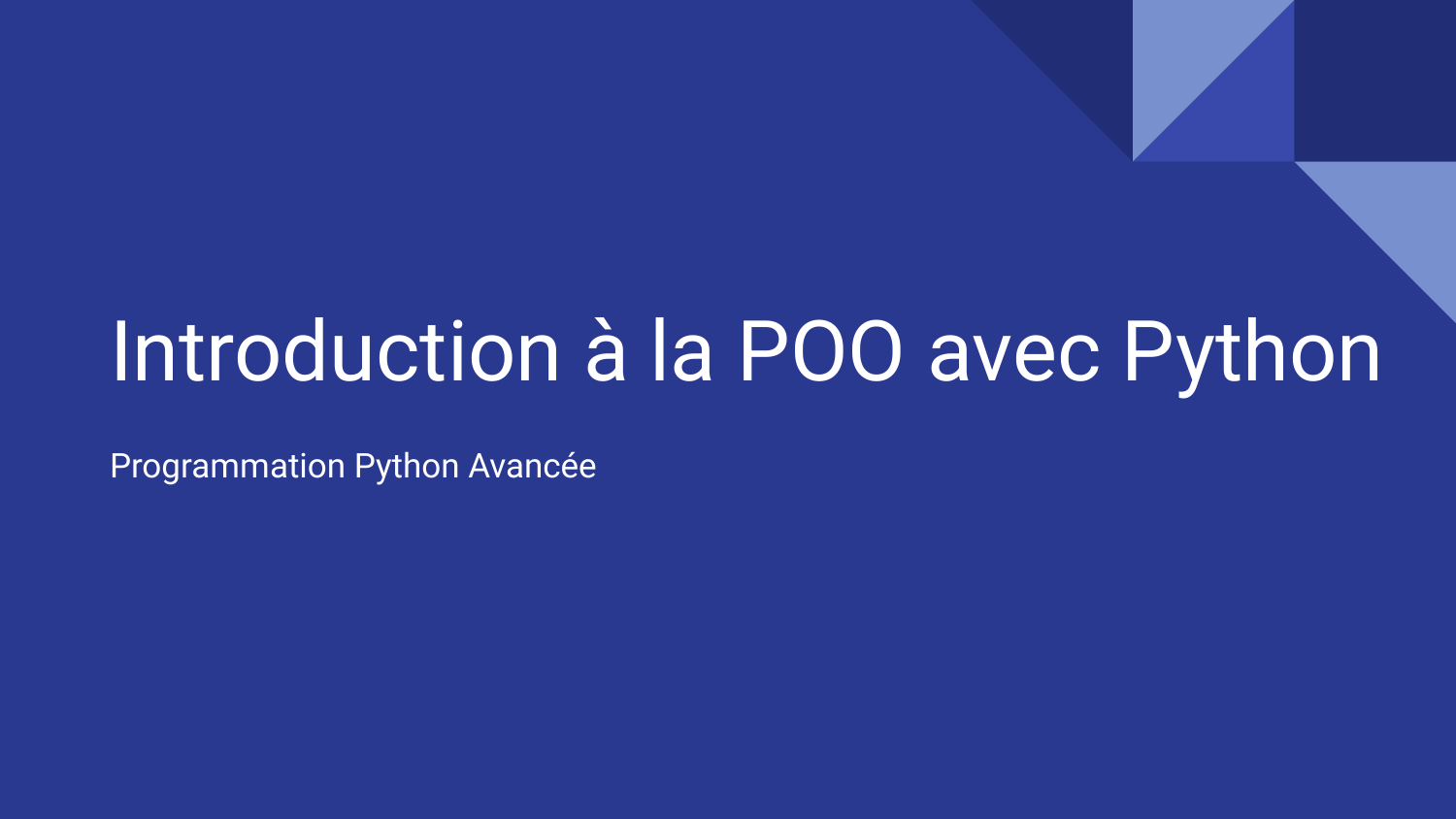

# Introduction à la POO avec Python
Programmation Python Avancée